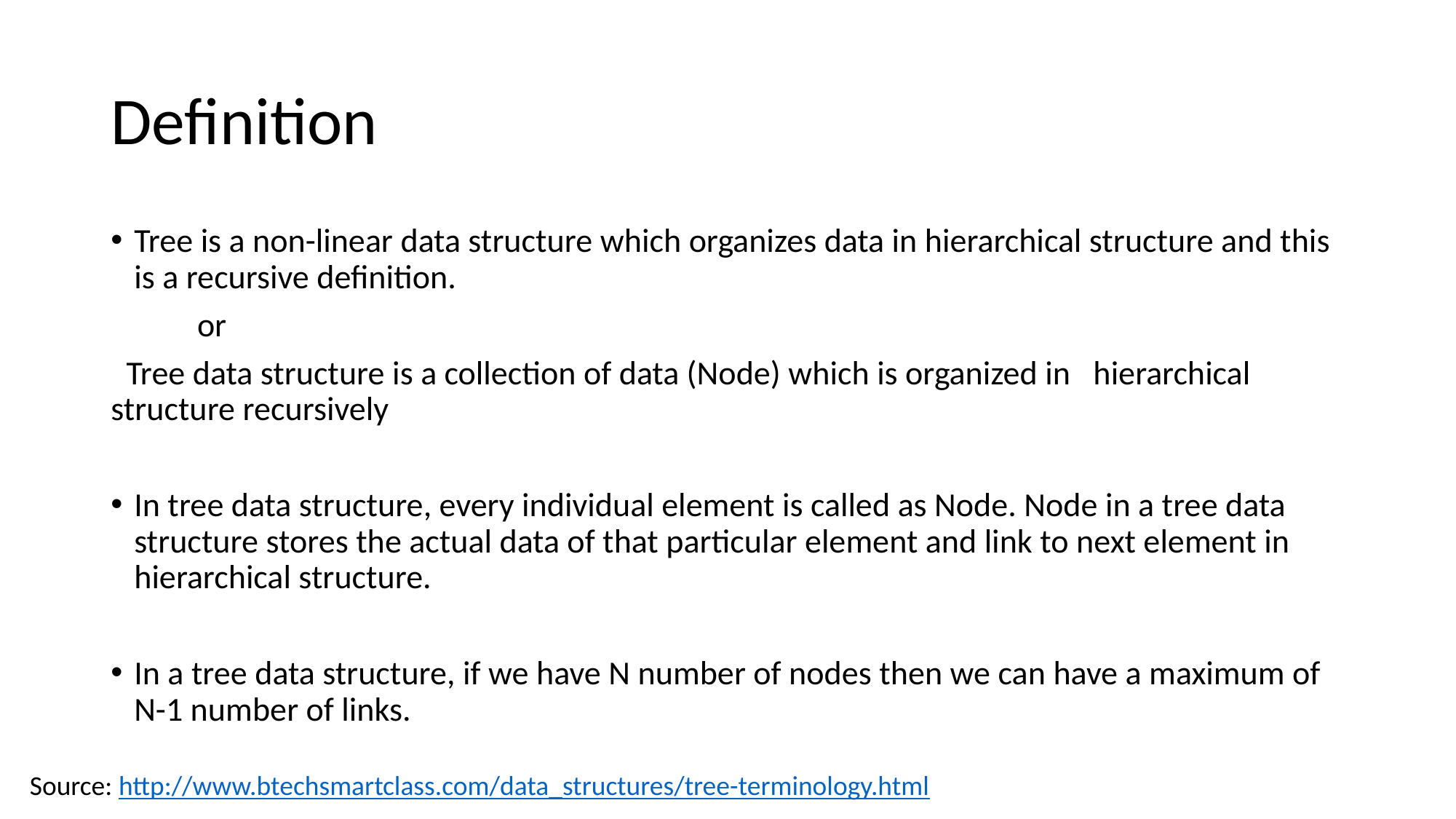

# Definition
Tree is a non-linear data structure which organizes data in hierarchical structure and this is a recursive definition.
					or
  Tree data structure is a collection of data (Node) which is organized in   hierarchical structure recursively

In tree data structure, every individual element is called as Node. Node in a tree data structure stores the actual data of that particular element and link to next element in hierarchical structure.

In a tree data structure, if we have N number of nodes then we can have a maximum of N-1 number of links.
Source: http://www.btechsmartclass.com/data_structures/tree-terminology.html